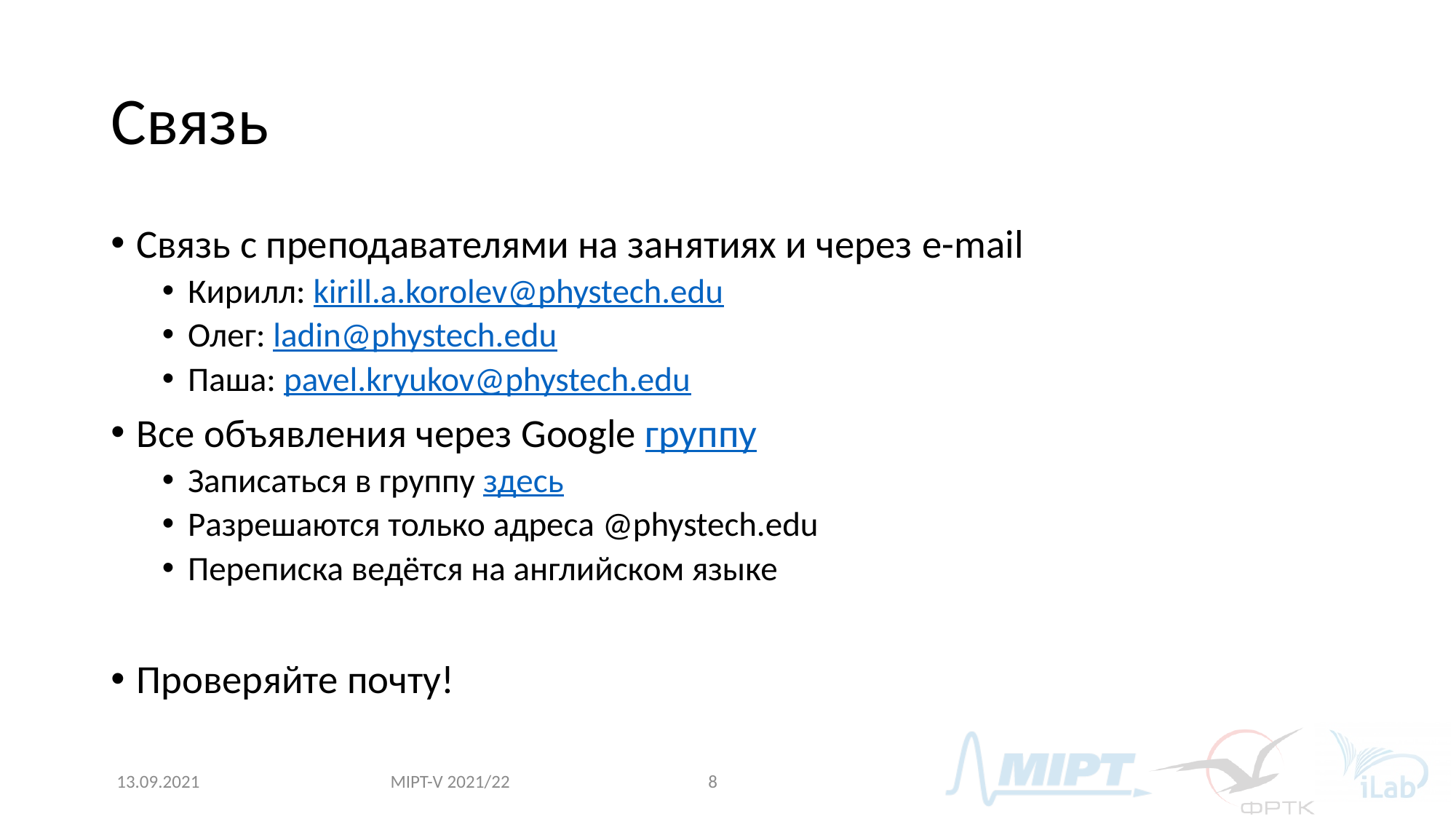

# Связь
Связь с преподавателями на занятиях и через e-mail
Кирилл: kirill.a.korolev@phystech.edu
Олег: ladin@phystech.edu
Паша: pavel.kryukov@phystech.edu
Все объявления через Google группу
Записаться в группу здесь
Разрешаются только адреса @phystech.edu
Переписка ведётся на английском языке

Проверяйте почту!
MIPT-V 2021/22
13.09.2021
8